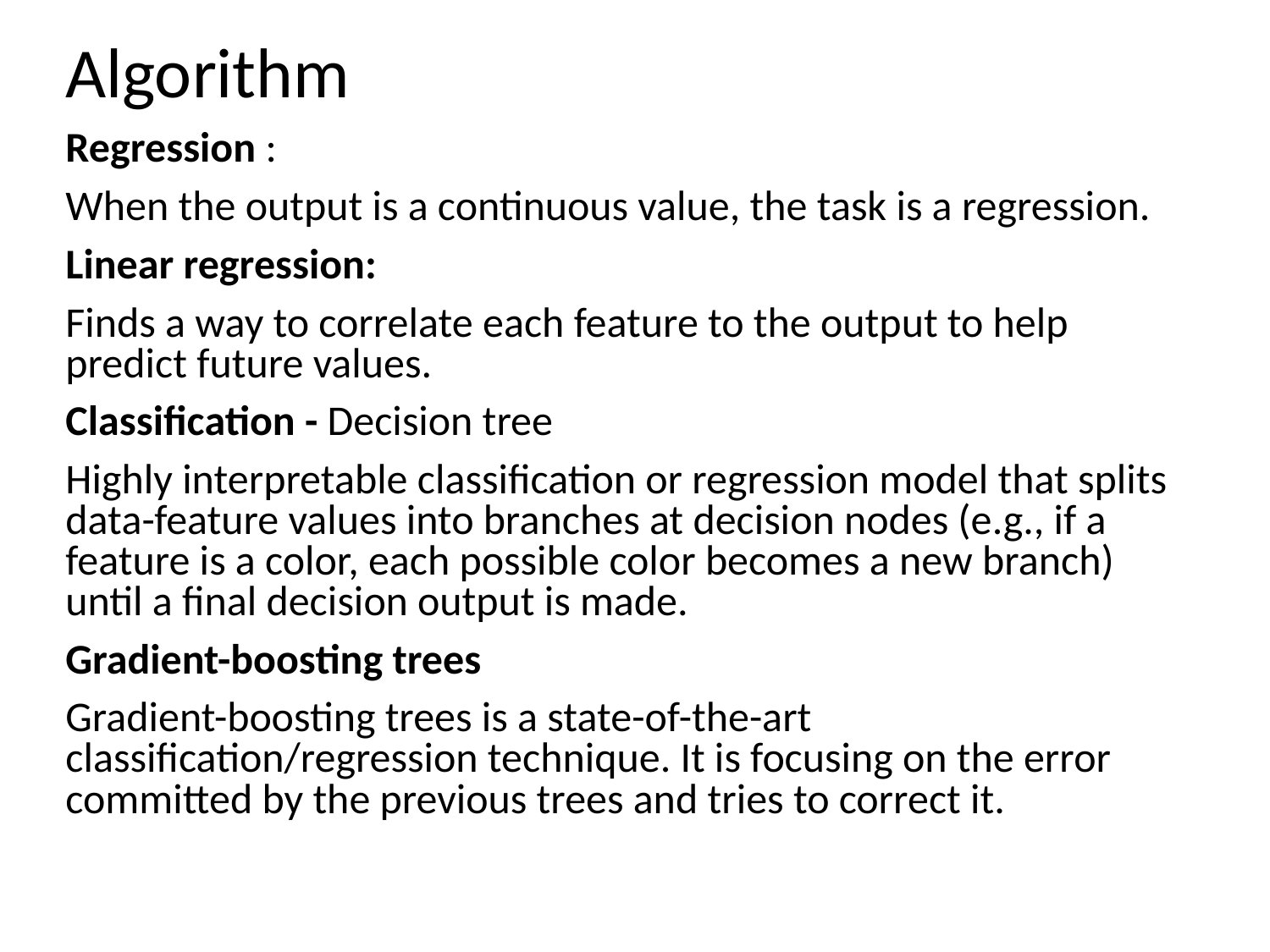

# Algorithm
Regression :
When the output is a continuous value, the task is a regression.
Linear regression:
Finds a way to correlate each feature to the output to help predict future values.
Classification - Decision tree
Highly interpretable classification or regression model that splits data-feature values into branches at decision nodes (e.g., if a feature is a color, each possible color becomes a new branch) until a final decision output is made.
Gradient-boosting trees
Gradient-boosting trees is a state-of-the-art classification/regression technique. It is focusing on the error committed by the previous trees and tries to correct it.